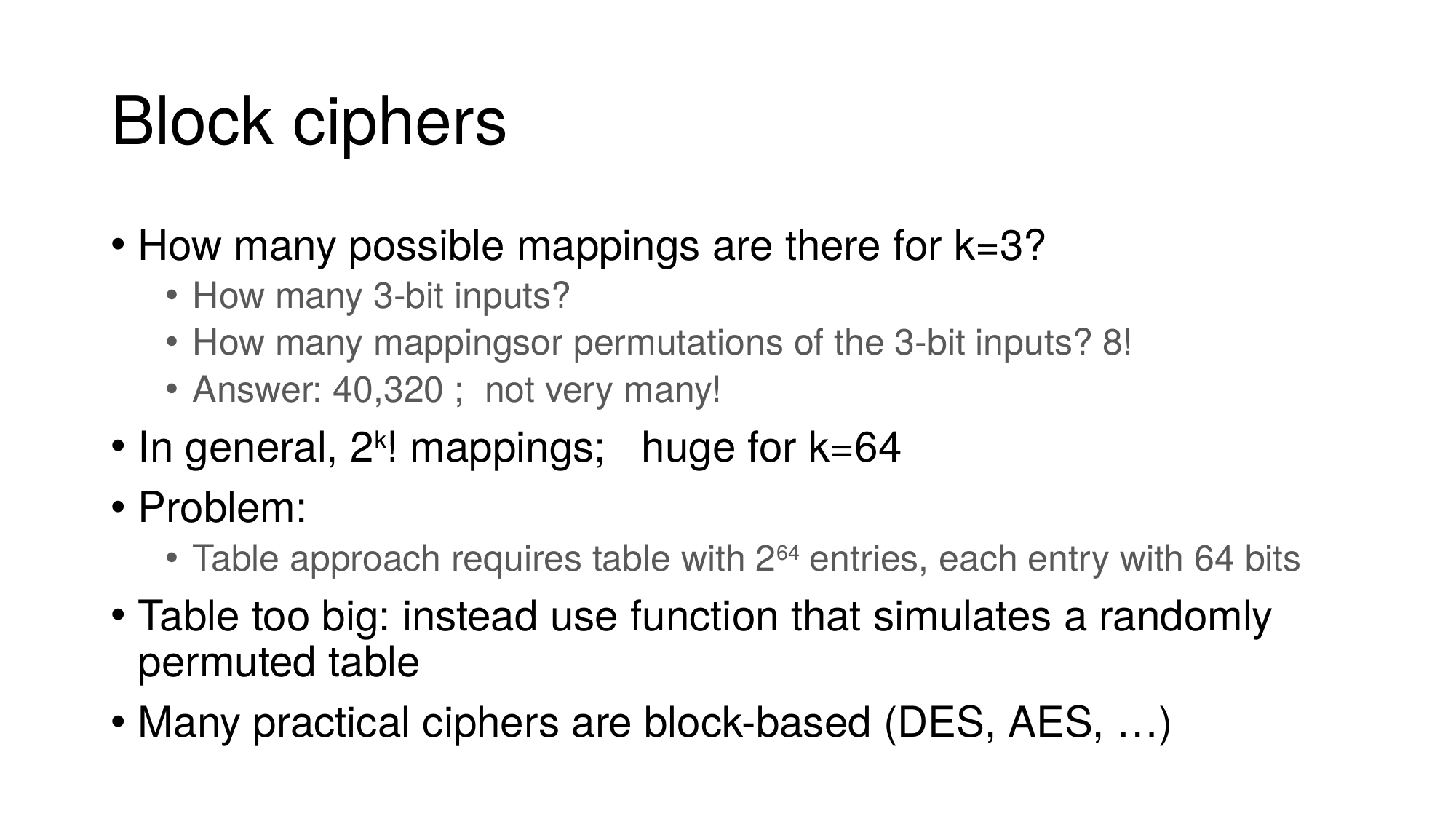

# Block ciphers
How many possible mappings are there for k=3?
How many 3-bit inputs?
How many mappingsor permutations of the 3-bit inputs? 8!
Answer: 40,320 ;  not very many!
In general, 2k! mappings;   huge for k=64
Problem:
Table approach requires table with 264 entries, each entry with 64 bits
Table too big: instead use function that simulates a randomly permuted table
Many practical ciphers are block-based (DES, AES, …)